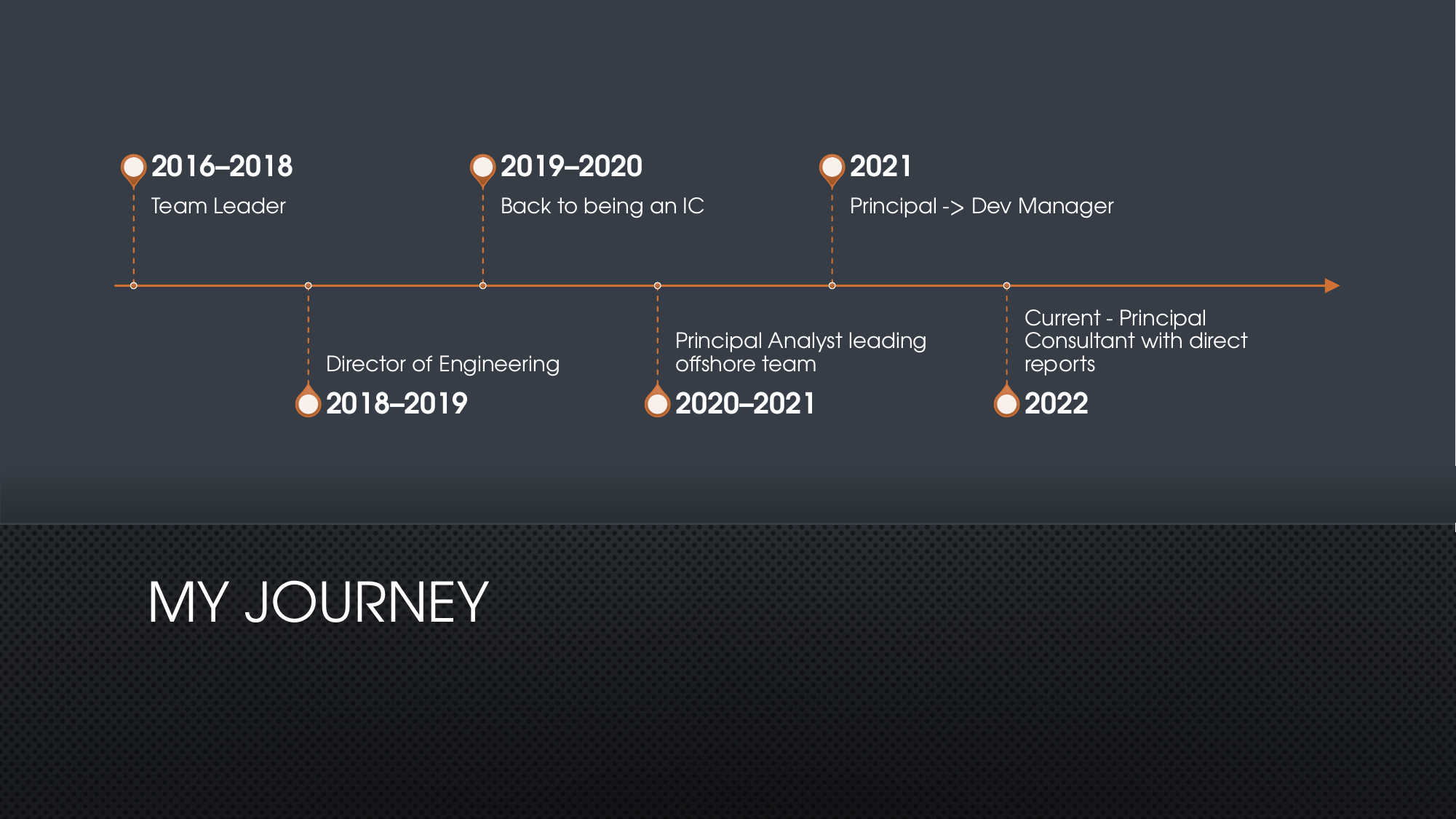

Team Leader
2016–2018
Director of Engineering
2018–2019
Back to being an IC
2019–2020
Principal Analyst leading offshore team
2020–2021
Principal -> Dev Manager
2021
Current - Principal Consultant with direct reports
2022

# My Journey